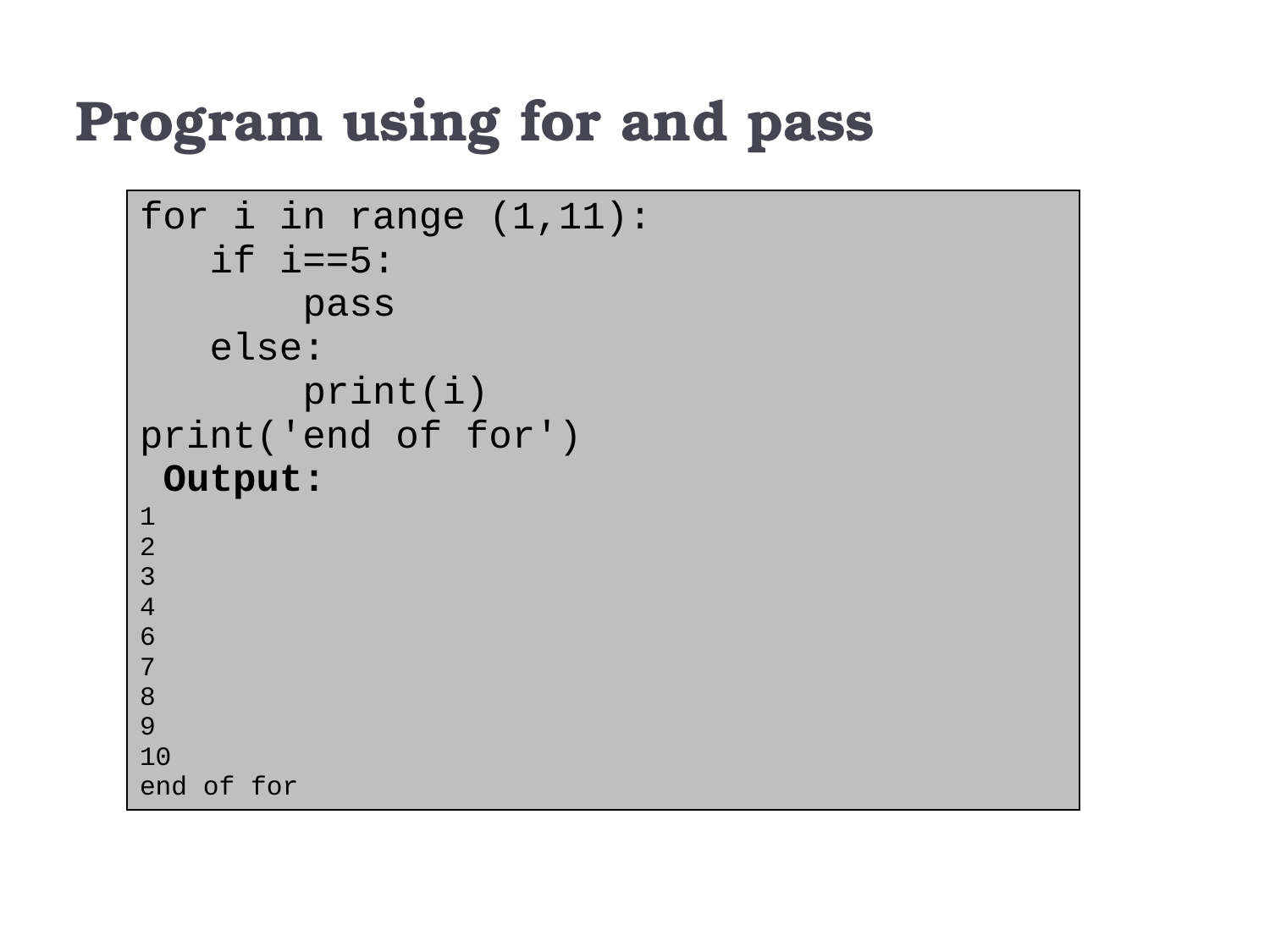

# Program using for and pass
| for i in range (1,11): if i==5: pass else: print(i) print('end of for') Output: 1 2 3 4 6 7 8 9 10 end of for |
| --- |